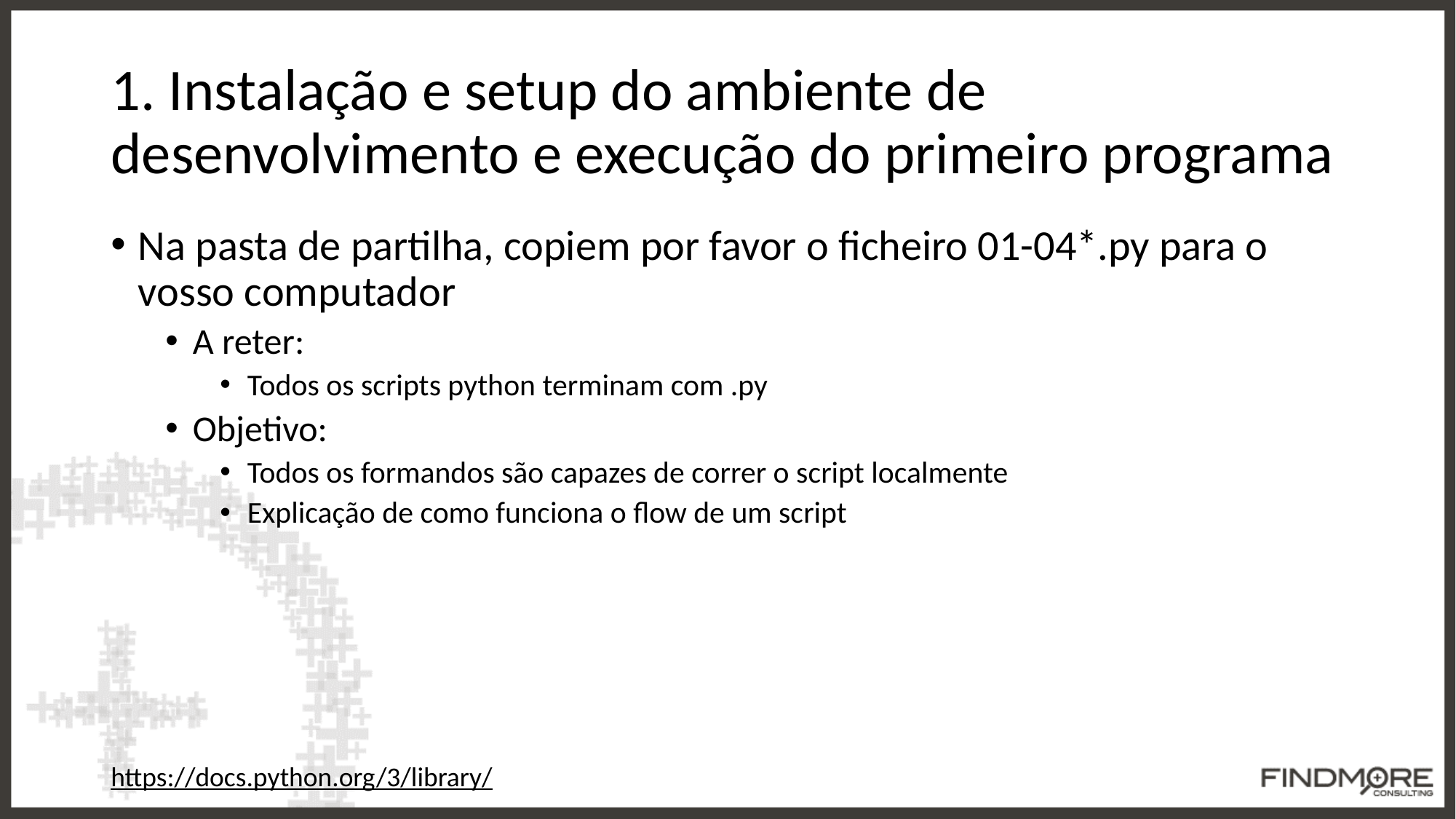

# 1. Instalação e setup do ambiente de desenvolvimento e execução do primeiro programa
Na pasta de partilha, copiem por favor o ficheiro 01-04*.py para o vosso computador
A reter:
Todos os scripts python terminam com .py
Objetivo:
Todos os formandos são capazes de correr o script localmente
Explicação de como funciona o flow de um script
https://docs.python.org/3/library/